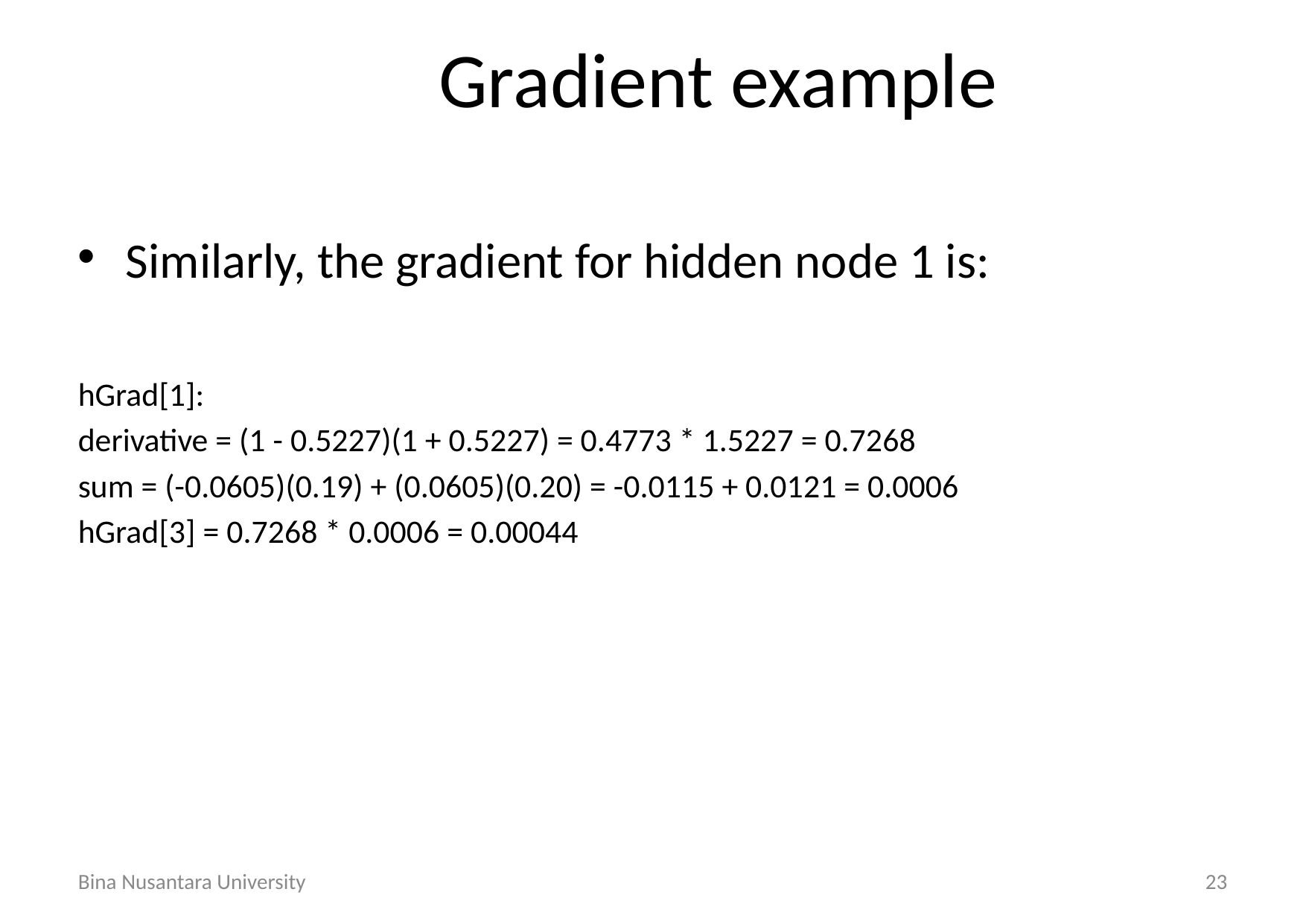

# Gradient example
Similarly, the gradient for hidden node 1 is:

hGrad[1]:
derivative = (1 - 0.5227)(1 + 0.5227) = 0.4773 * 1.5227 = 0.7268
sum = (-0.0605)(0.19) + (0.0605)(0.20) = -0.0115 + 0.0121 = 0.0006
hGrad[3] = 0.7268 * 0.0006 = 0.00044
Bina Nusantara University
23